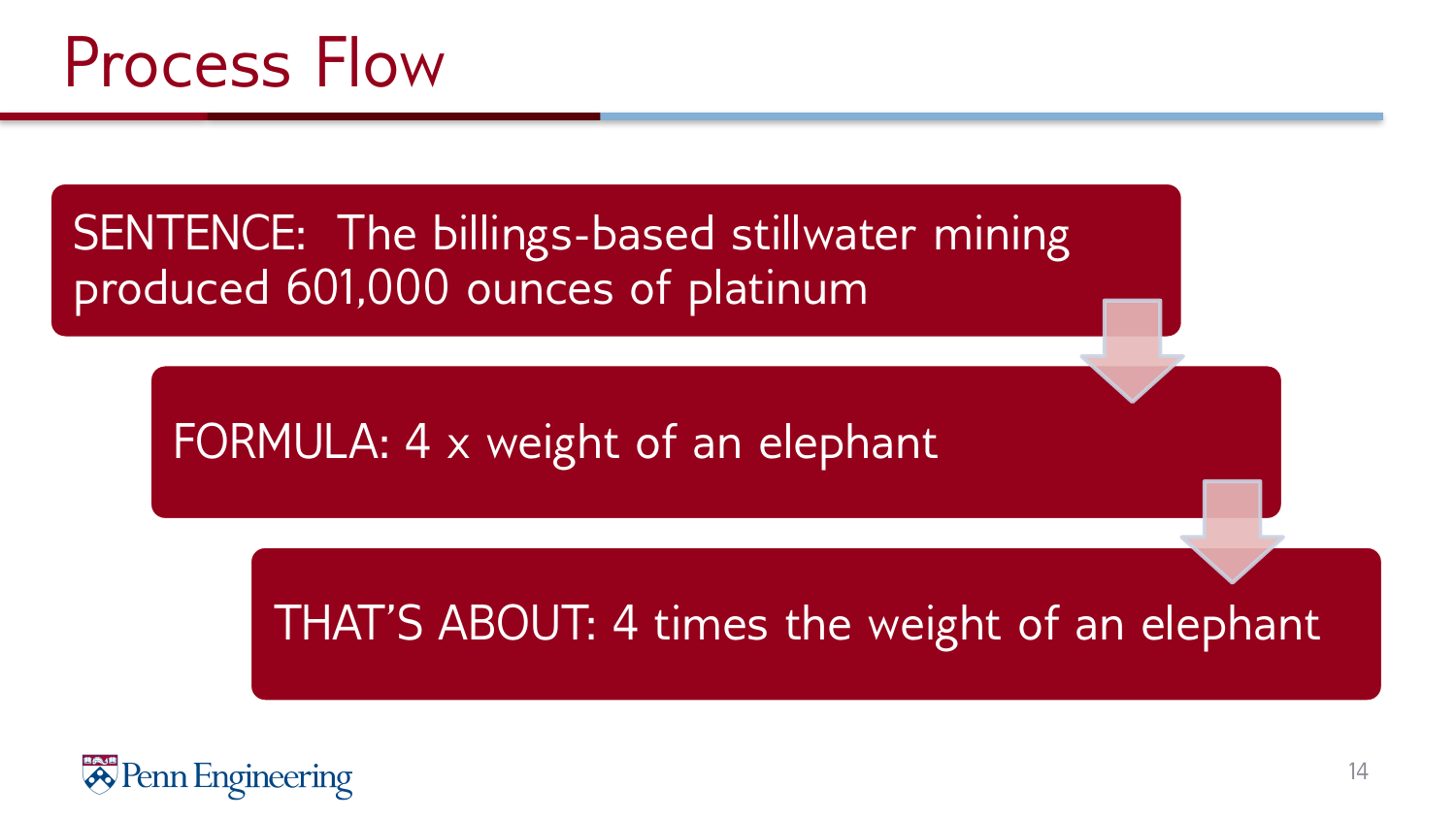

# Process Flow
Sentence:  The billings-based stillwater mining produced 601,000 ounces of platinum
Formula: 4 x weight of an elephant
That’s about: 4 times the weight of an elephant

14